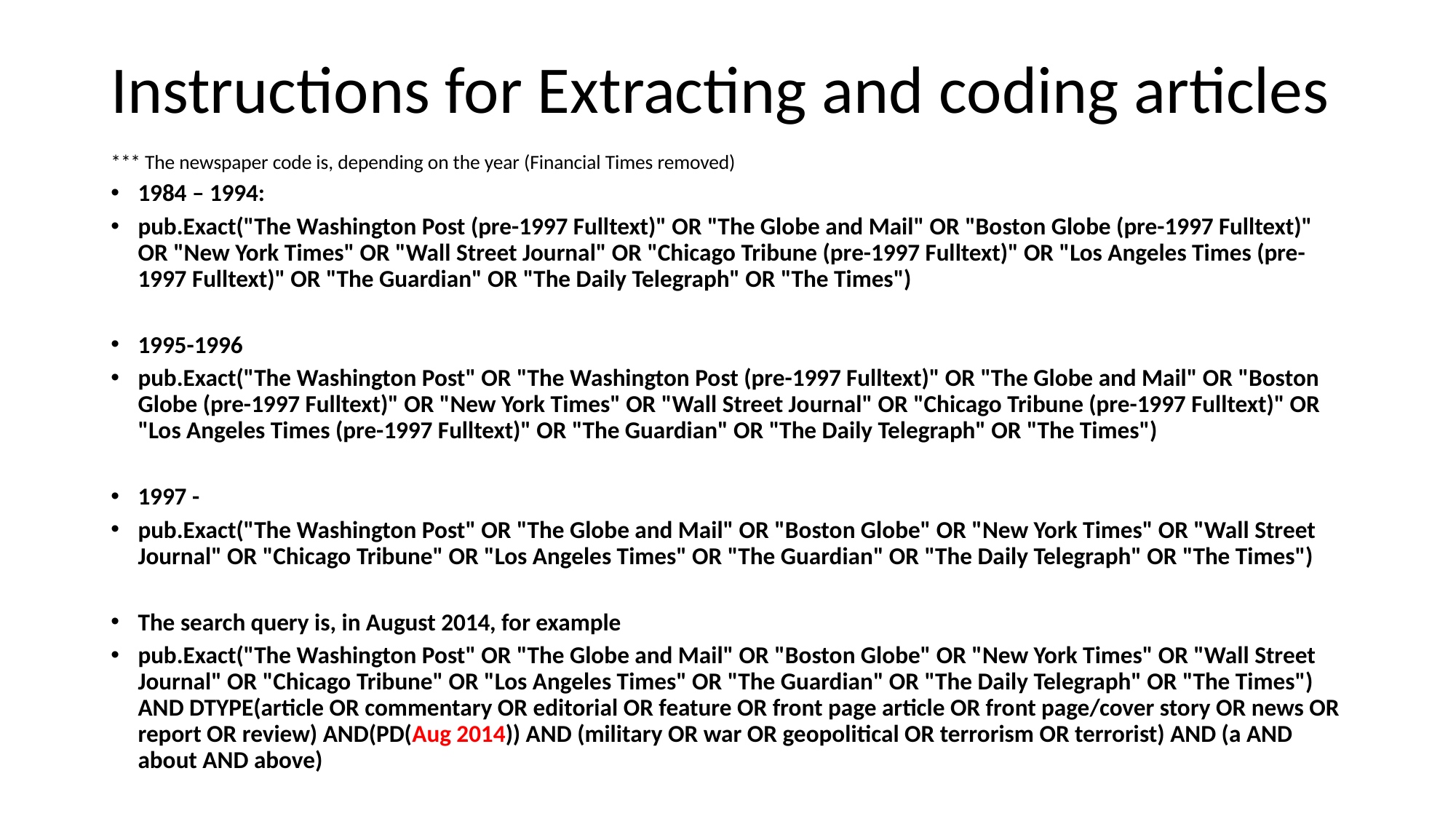

# Instructions for Extracting and coding articles
*** The newspaper code is, depending on the year (Financial Times removed)
1984 – 1994:
pub.Exact("The Washington Post (pre-1997 Fulltext)" OR "The Globe and Mail" OR "Boston Globe (pre-1997 Fulltext)" OR "New York Times" OR "Wall Street Journal" OR "Chicago Tribune (pre-1997 Fulltext)" OR "Los Angeles Times (pre-1997 Fulltext)" OR "The Guardian" OR "The Daily Telegraph" OR "The Times")

1995-1996
pub.Exact("The Washington Post" OR "The Washington Post (pre-1997 Fulltext)" OR "The Globe and Mail" OR "Boston Globe (pre-1997 Fulltext)" OR "New York Times" OR "Wall Street Journal" OR "Chicago Tribune (pre-1997 Fulltext)" OR "Los Angeles Times (pre-1997 Fulltext)" OR "The Guardian" OR "The Daily Telegraph" OR "The Times")

1997 -
pub.Exact("The Washington Post" OR "The Globe and Mail" OR "Boston Globe" OR "New York Times" OR "Wall Street Journal" OR "Chicago Tribune" OR "Los Angeles Times" OR "The Guardian" OR "The Daily Telegraph" OR "The Times")

The search query is, in August 2014, for example
pub.Exact("The Washington Post" OR "The Globe and Mail" OR "Boston Globe" OR "New York Times" OR "Wall Street Journal" OR "Chicago Tribune" OR "Los Angeles Times" OR "The Guardian" OR "The Daily Telegraph" OR "The Times") AND DTYPE(article OR commentary OR editorial OR feature OR front page article OR front page/cover story OR news OR report OR review) AND(PD(Aug 2014)) AND (military OR war OR geopolitical OR terrorism OR terrorist) AND (a AND about AND above)